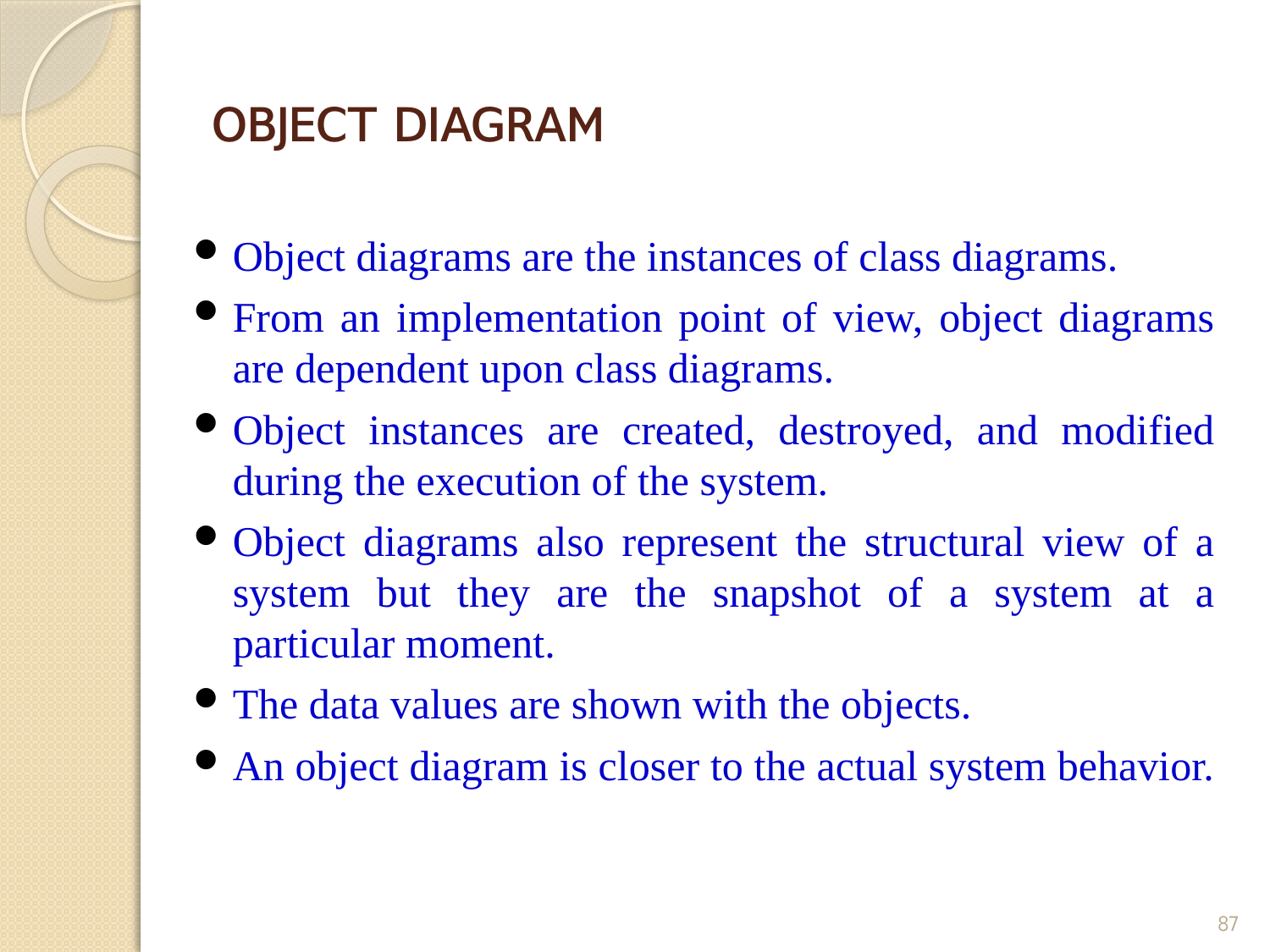

# OBJECT DIAGRAM
Object diagrams are the instances of class diagrams.
From an implementation point of view, object diagrams are dependent upon class diagrams.
Object instances are created, destroyed, and modified during the execution of the system.
Object diagrams also represent the structural view of a system but they are the snapshot of a system at a particular moment.
The data values are shown with the objects.
An object diagram is closer to the actual system behavior.
87